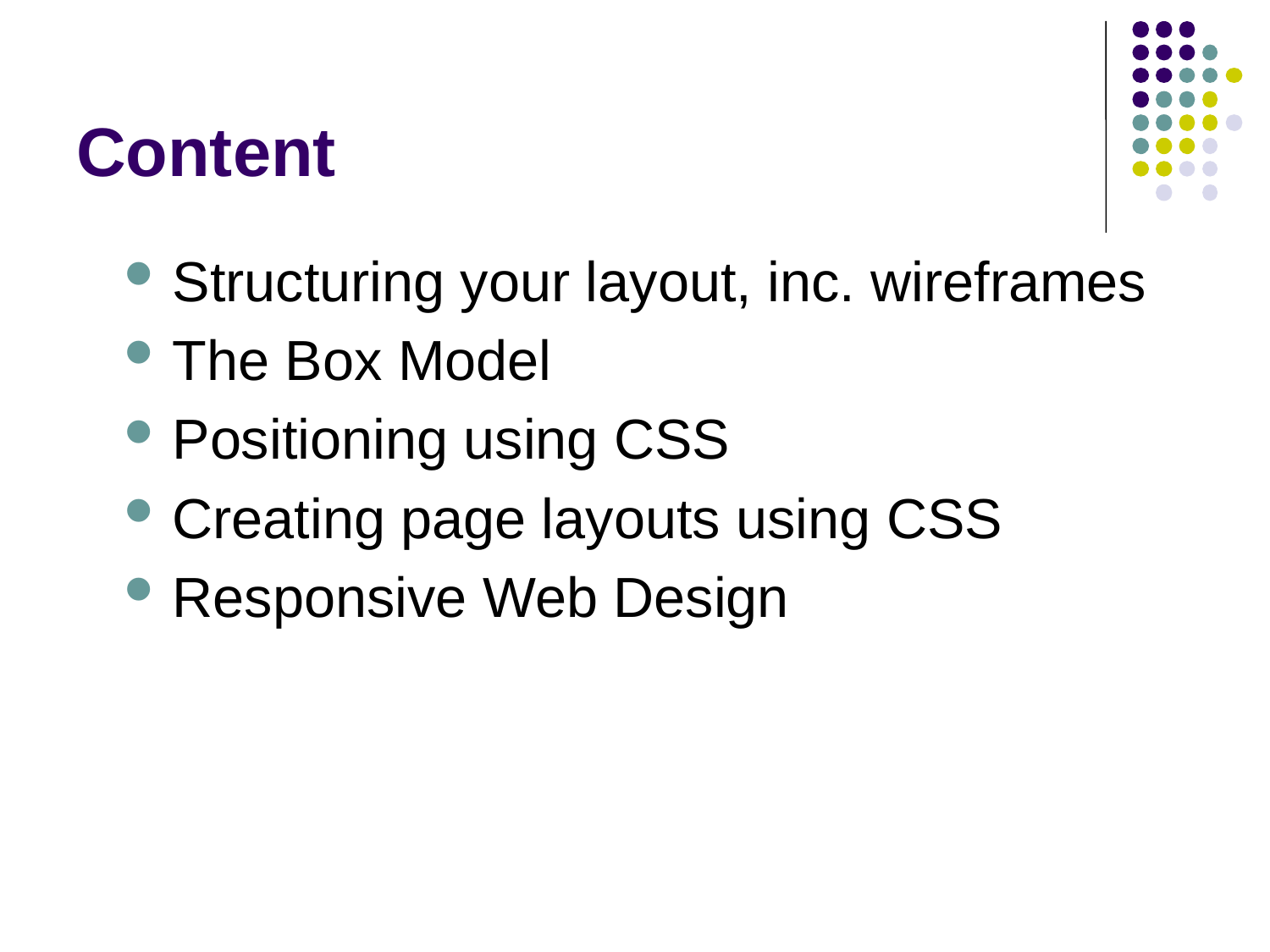

# Content
Structuring your layout, inc. wireframes
The Box Model
Positioning using CSS
Creating page layouts using CSS
Responsive Web Design